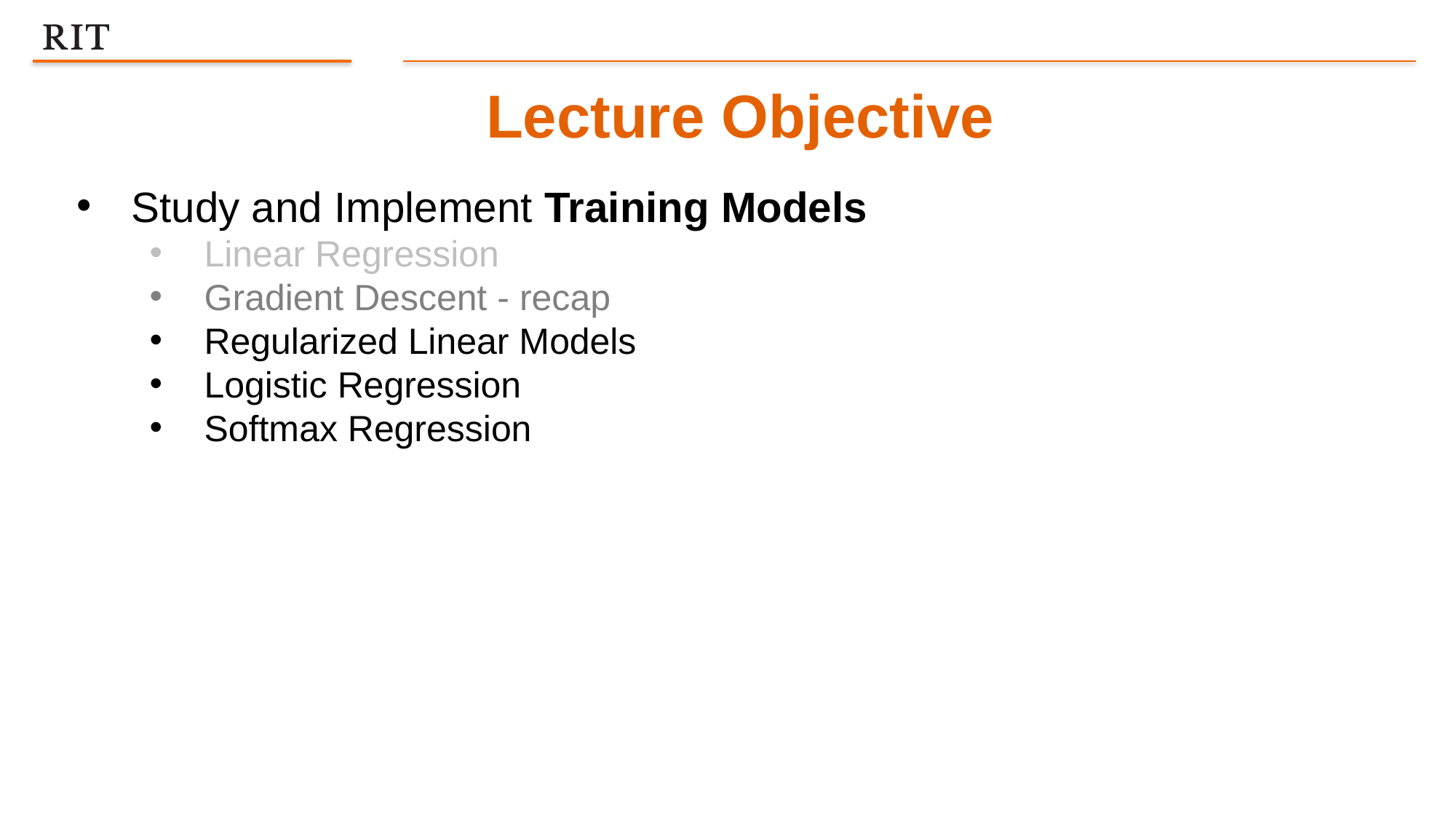

Lecture Objective
Study and Implement Training Models
Linear Regression
Gradient Descent - recap
Regularized Linear Models
Logistic Regression
Softmax Regression